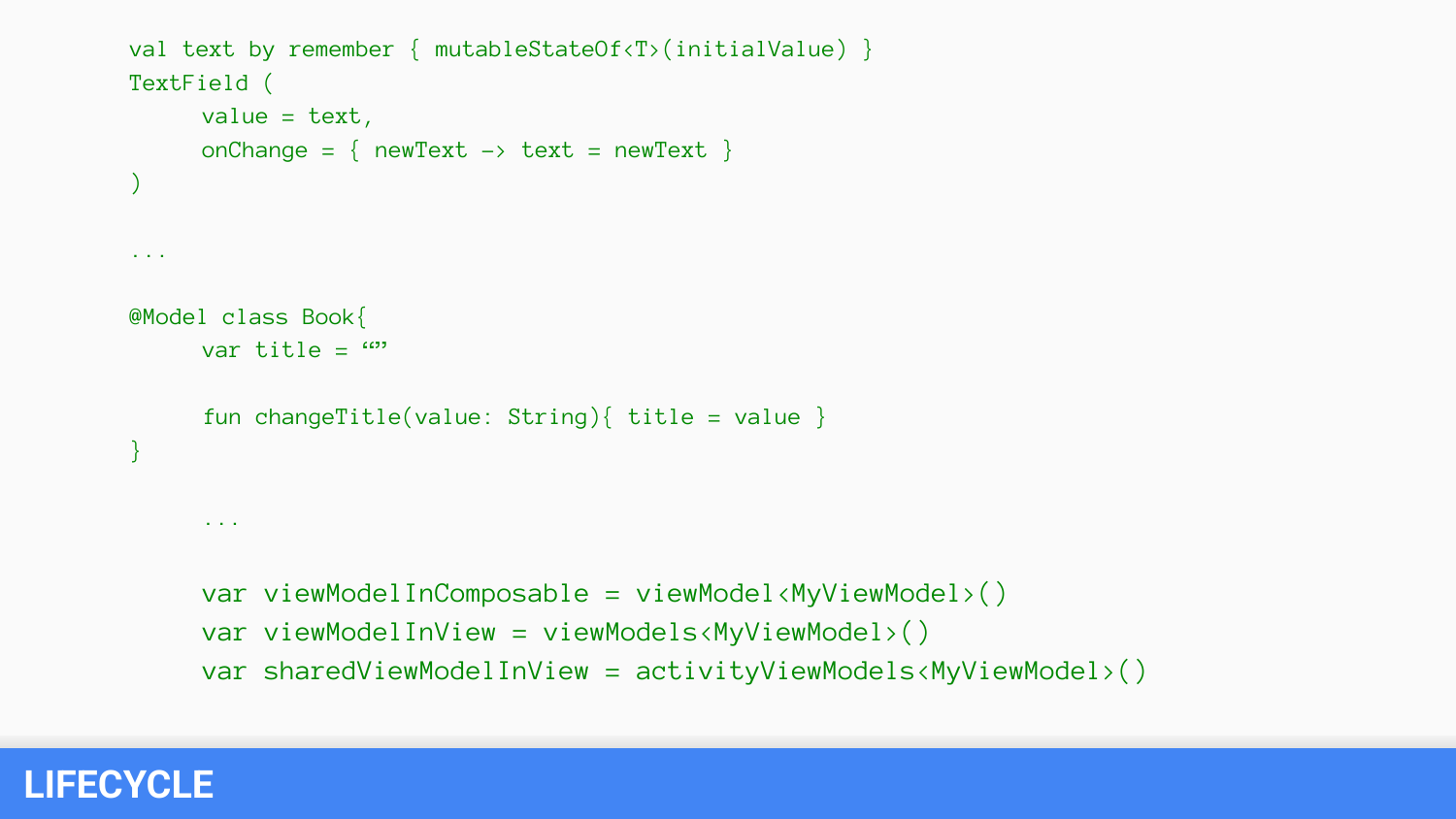

val text by remember { mutableStateOf<T>(initialValue) }
TextField (
value = text,
onChange = { newText -> text = newText }
)

...

@Model class Book{
	var title = “”

	fun changeTitle(value: String){ title = value }
}

	...

	var viewModelInComposable = viewModel<MyViewModel>()
	var viewModelInView = viewModels<MyViewModel>()
	var sharedViewModelInView = activityViewModels<MyViewModel>()

LIFECYCLE